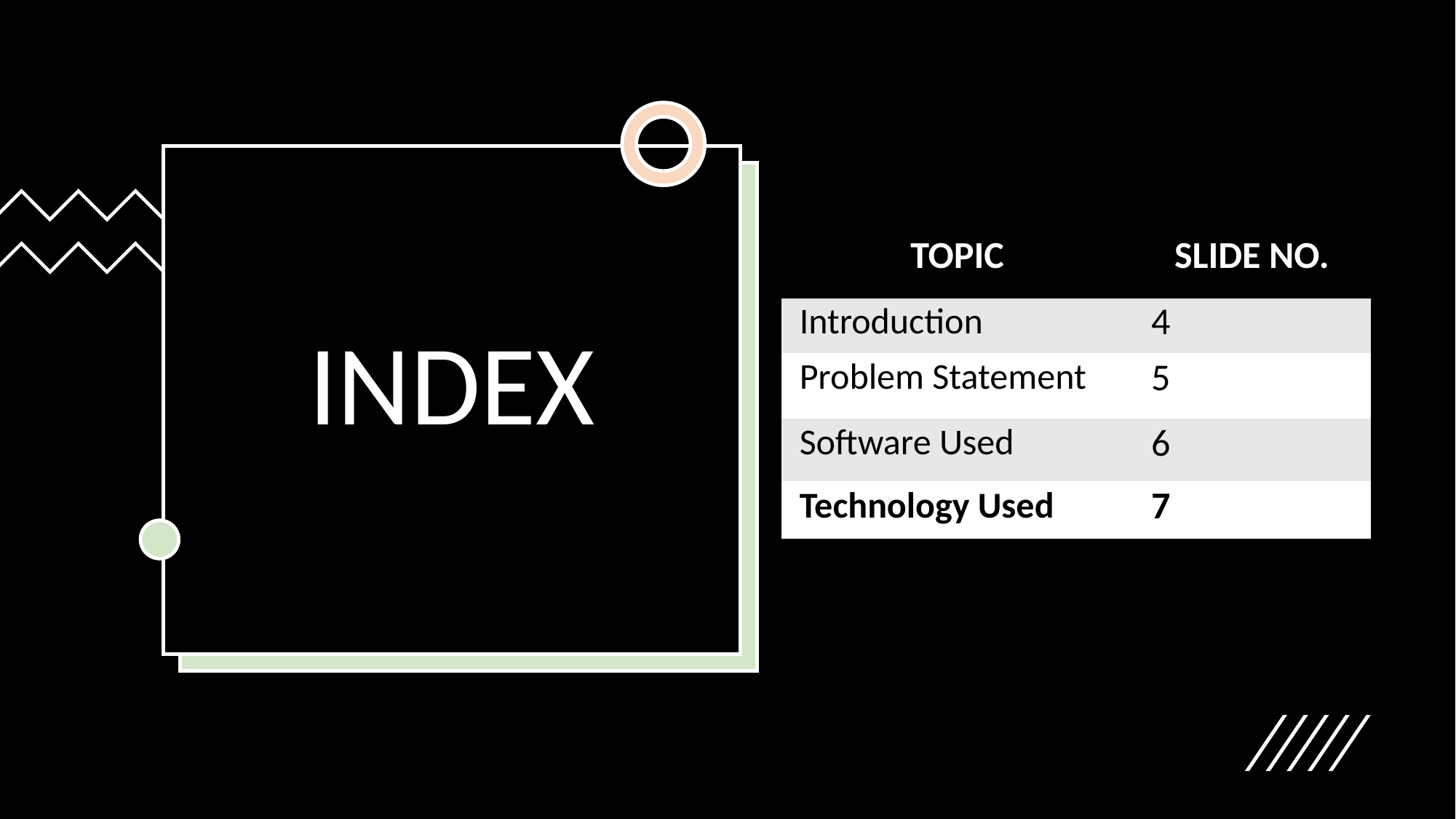

| TOPIC | SLIDE NO. |
| --- | --- |
| Introduction | 4 |
| Problem Statement | 5 |
| Software Used | 6 |
| Technology Used | 7 |

# INDEX